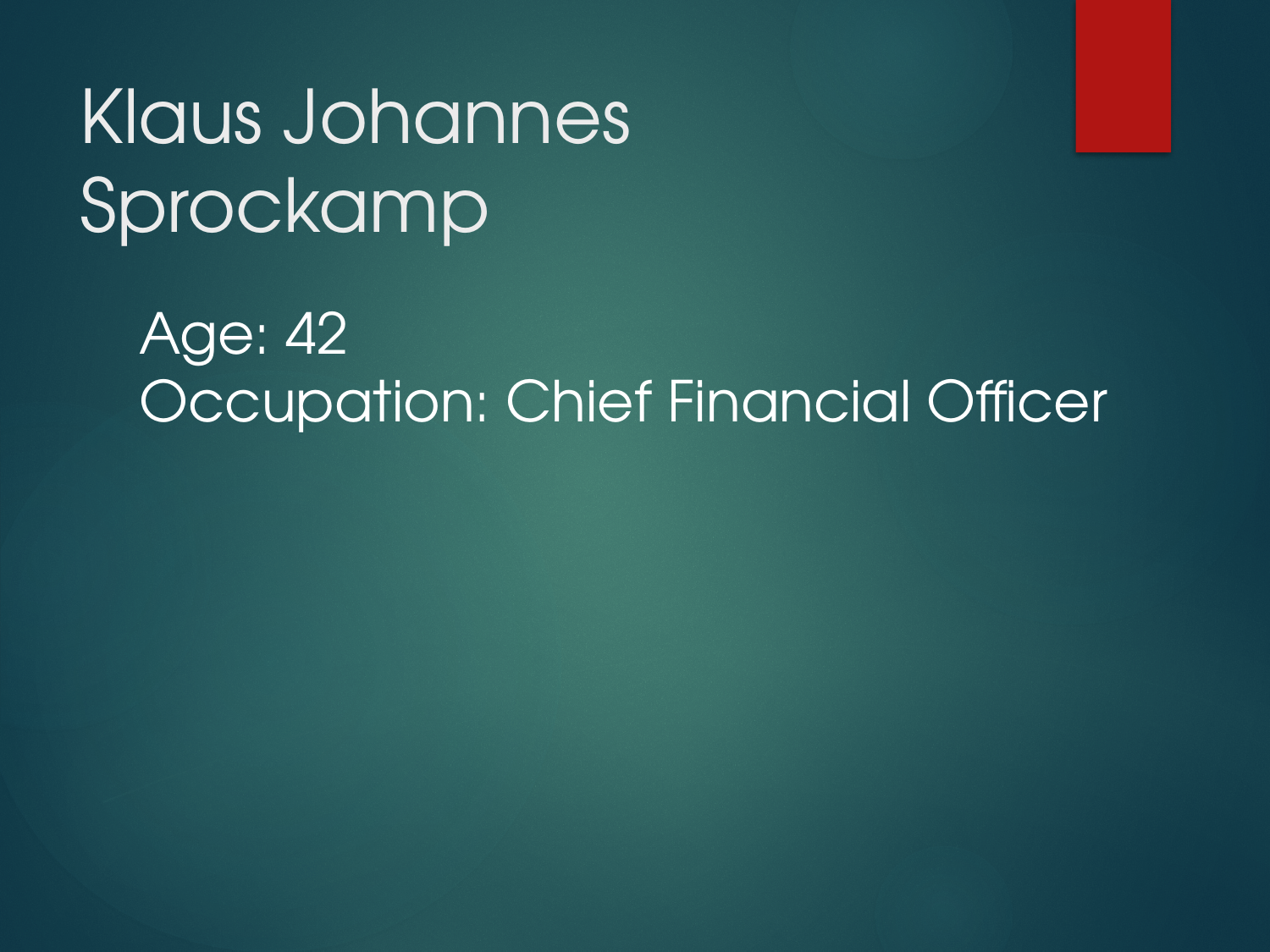

# Klaus Johannes Sprockamp

Age: 42
Occupation: Chief Financial Officer